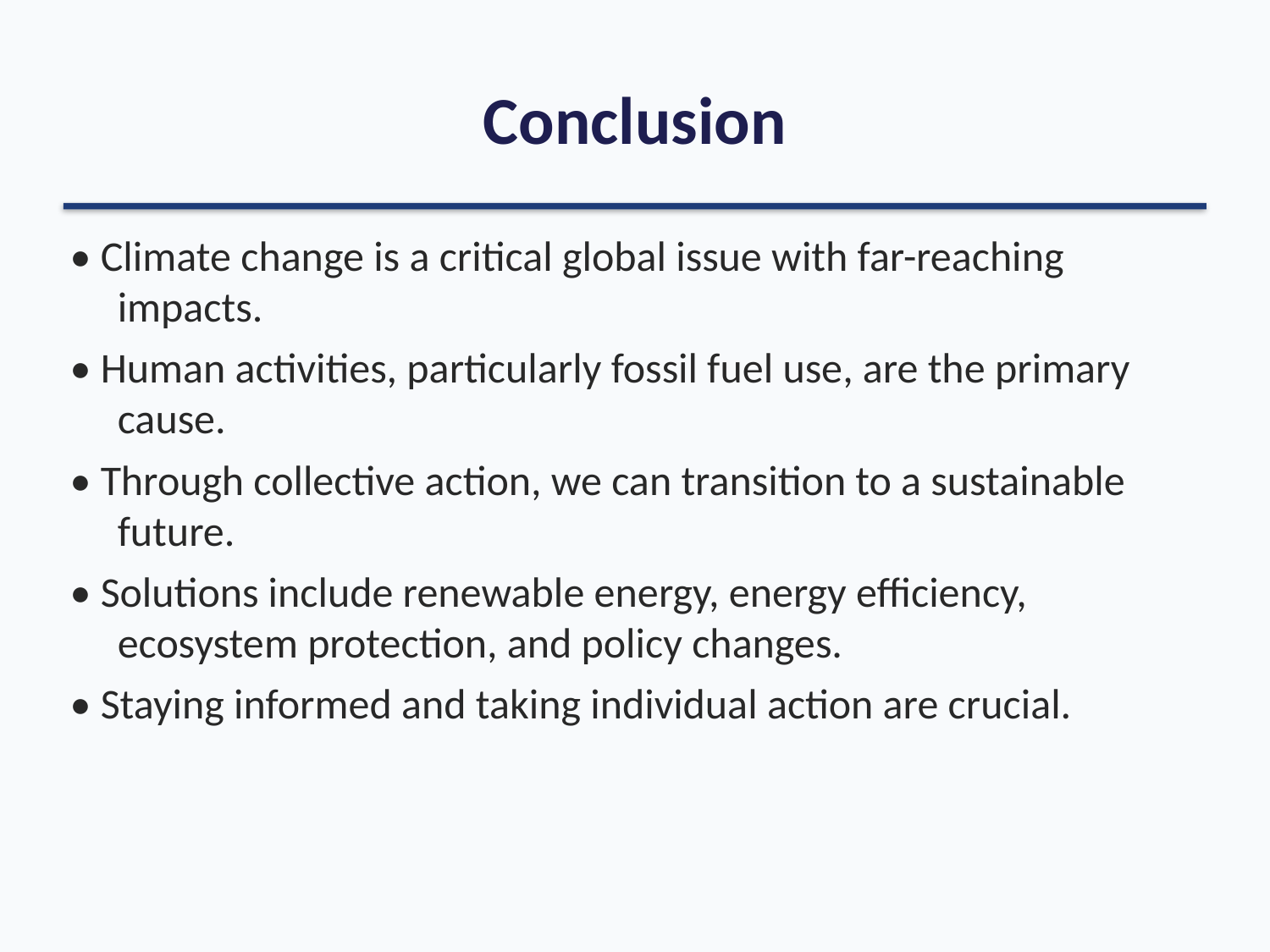

# Conclusion

• Climate change is a critical global issue with far-reaching impacts.
• Human activities, particularly fossil fuel use, are the primary cause.
• Through collective action, we can transition to a sustainable future.
• Solutions include renewable energy, energy efficiency, ecosystem protection, and policy changes.
• Staying informed and taking individual action are crucial.